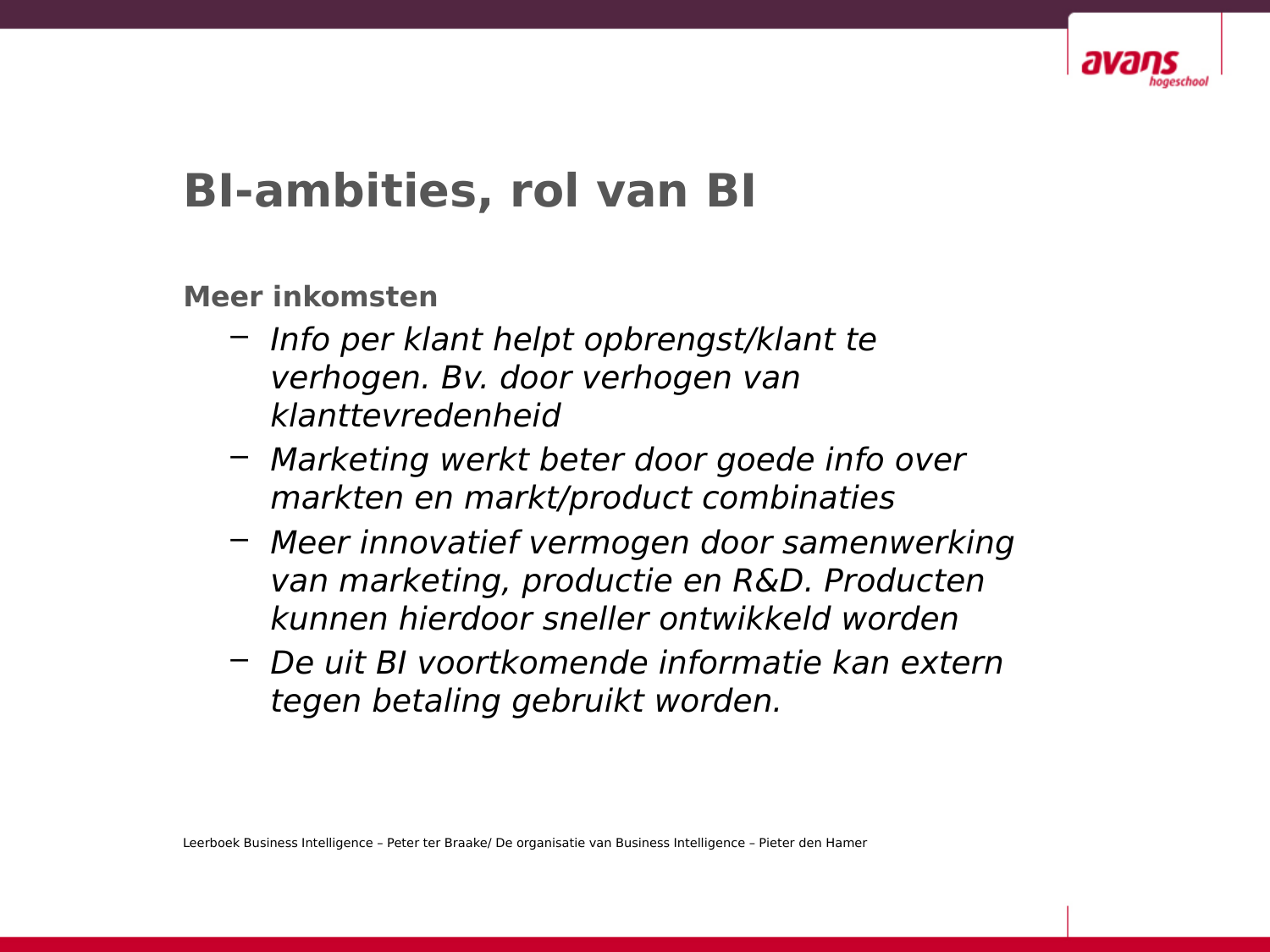

# BI-ambities, rol van BI
Meer inkomsten
Info per klant helpt opbrengst/klant te verhogen. Bv. door verhogen van klanttevredenheid
Marketing werkt beter door goede info over markten en markt/product combinaties
Meer innovatief vermogen door samenwerking van marketing, productie en R&D. Producten kunnen hierdoor sneller ontwikkeld worden
De uit BI voortkomende informatie kan extern tegen betaling gebruikt worden.